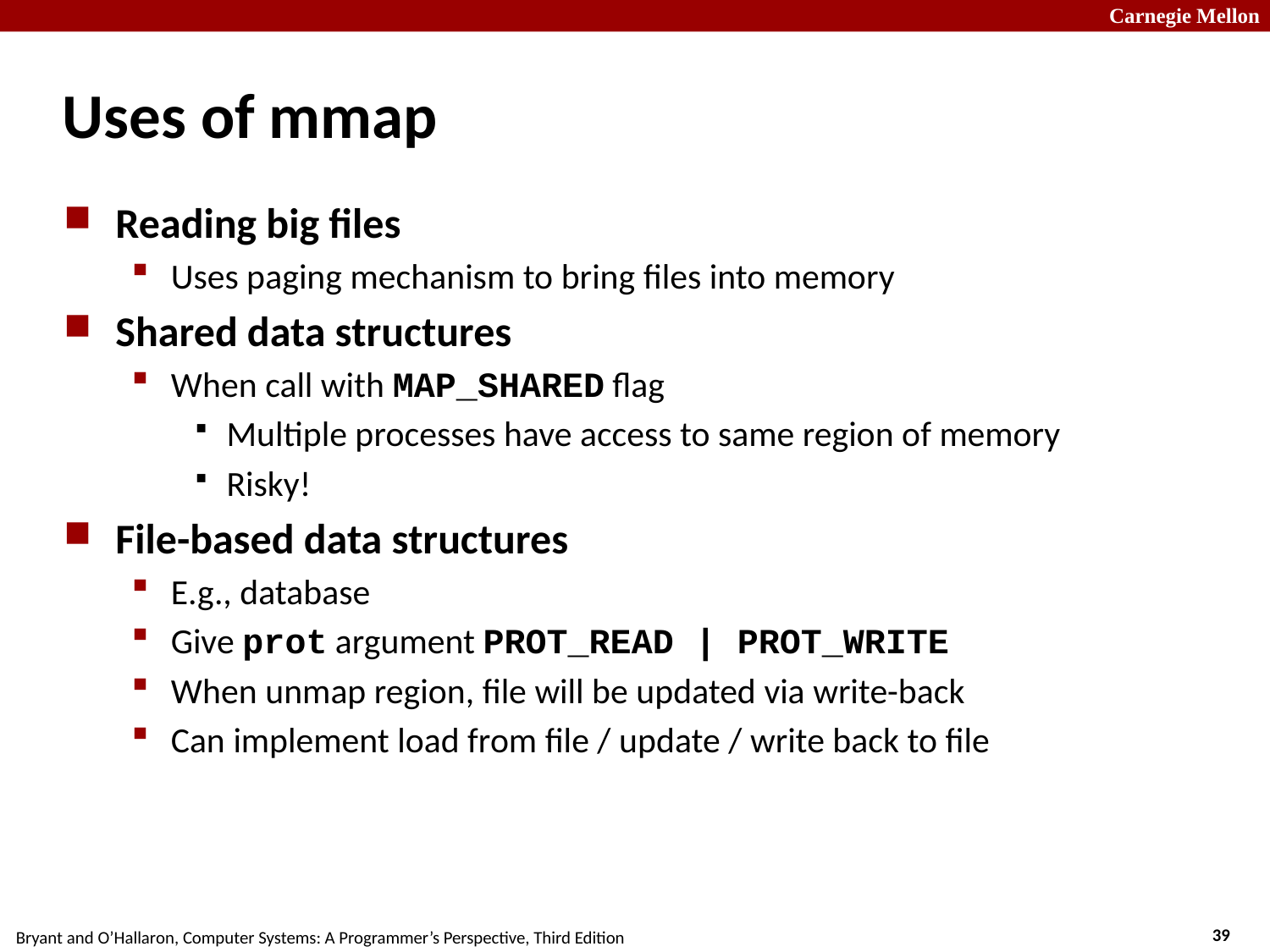

# Uses of mmap
Reading big files
Uses paging mechanism to bring files into memory
Shared data structures
When call with MAP_SHARED flag
Multiple processes have access to same region of memory
Risky!
File-based data structures
E.g., database
Give prot argument PROT_READ | PROT_WRITE
When unmap region, file will be updated via write-back
Can implement load from file / update / write back to file